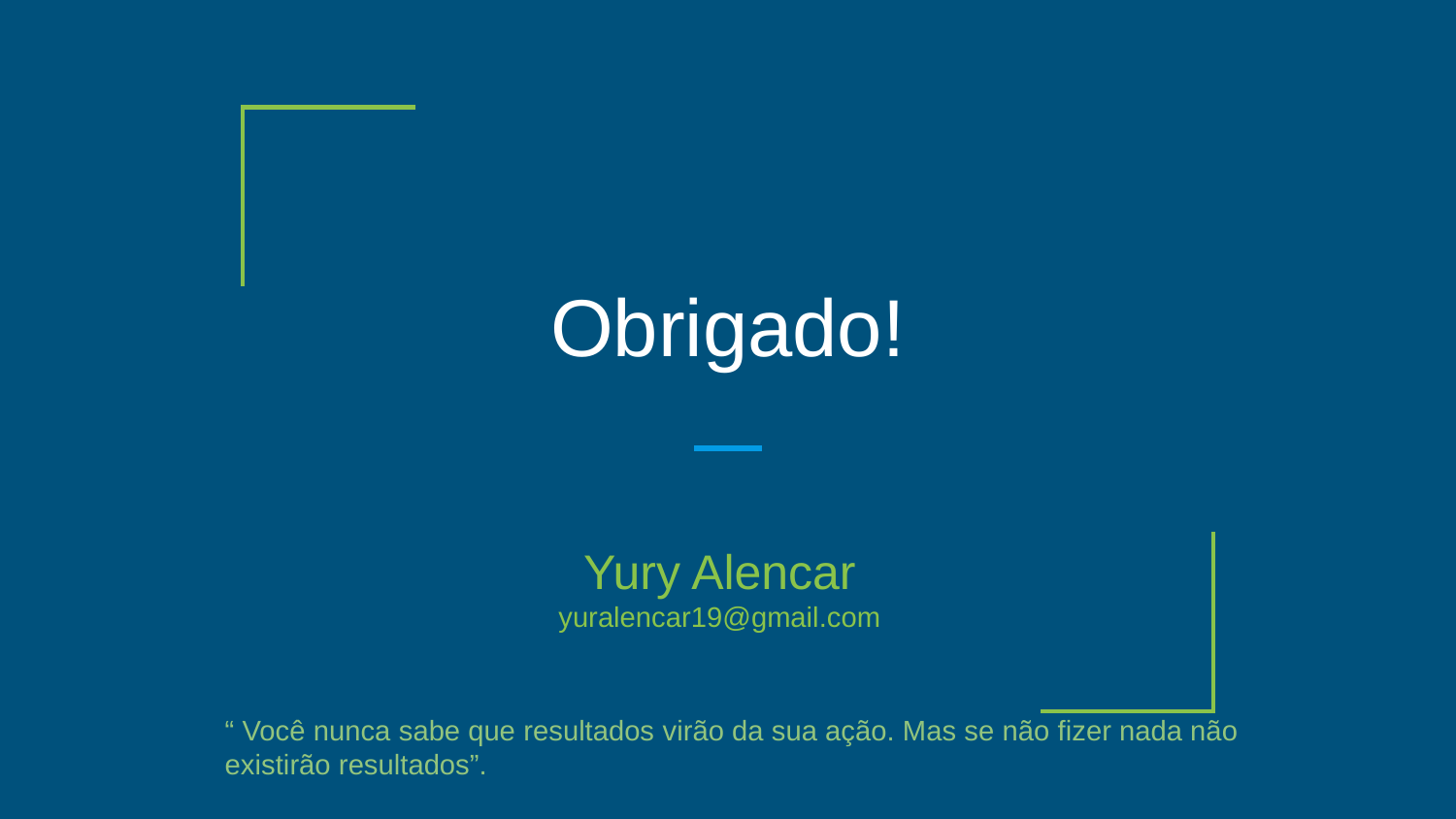

# Obrigado!
Yury Alencar
yuralencar19@gmail.com

“ Você nunca sabe que resultados virão da sua ação. Mas se não fizer nada não existirão resultados”.
											(Mahatma Gandhi)